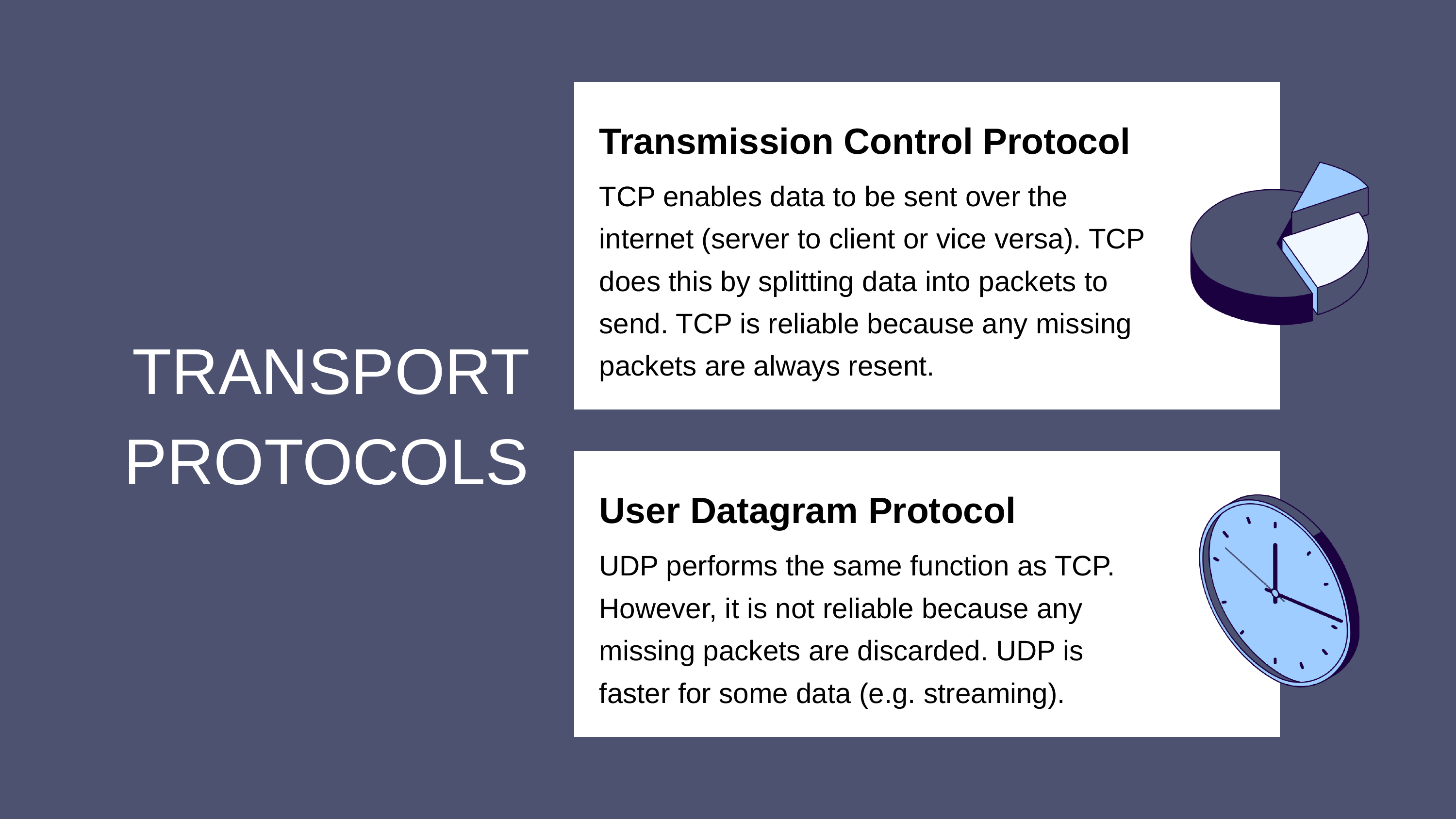

Transmission Control Protocol

TCP enables data to be sent over the internet (server to client or vice versa). TCP does this by splitting data into packets to send. TCP is reliable because any missing packets are always resent.
TRANSPORT PROTOCOLS

User Datagram Protocol

UDP performs the same function as TCP. However, it is not reliable because any missing packets are discarded. UDP is faster for some data (e.g. streaming).